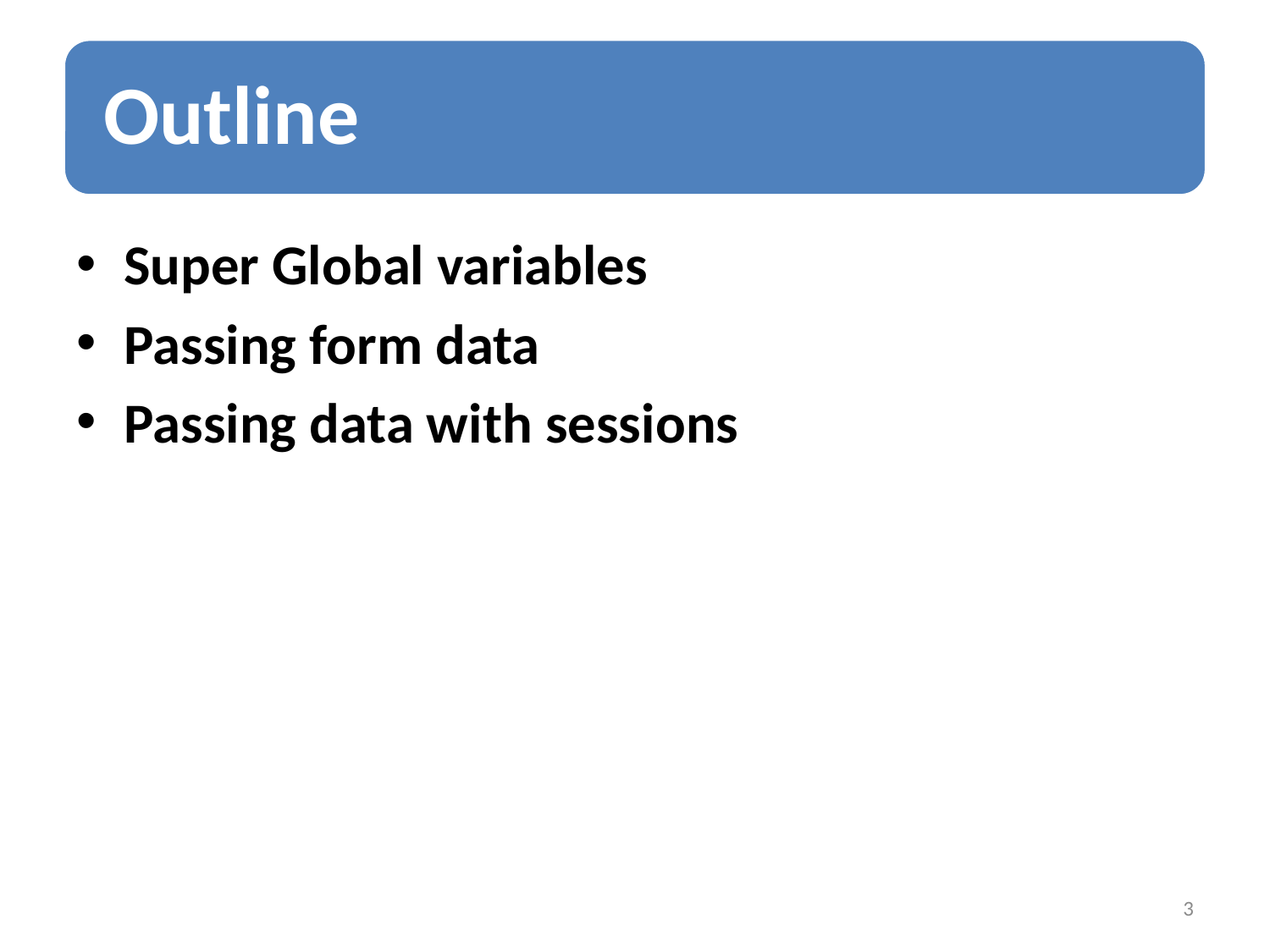

Outline
Super Global variables
Passing form data
Passing data with sessions
3